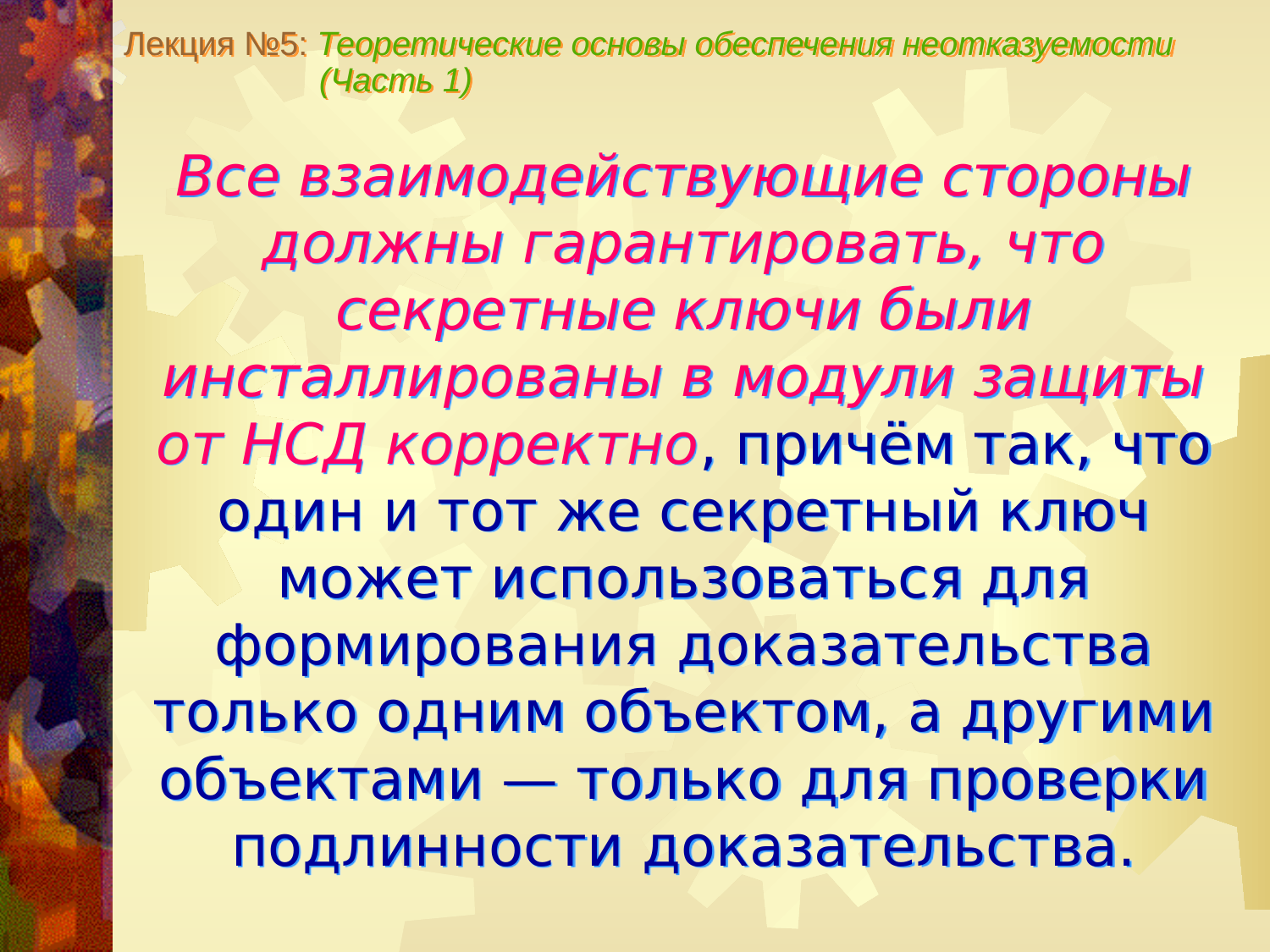

Лекция №5: Теоретические основы обеспечения неотказуемости
                       (Часть 1)
Все взаимодействующие стороны должны гарантировать, что секретные ключи были инсталлированы в модули защиты от НСД корректно, причём так, что один и тот же секретный ключ может использоваться для формирования доказательства только одним объектом, а другими объектами — только для проверки подлинности доказательства.